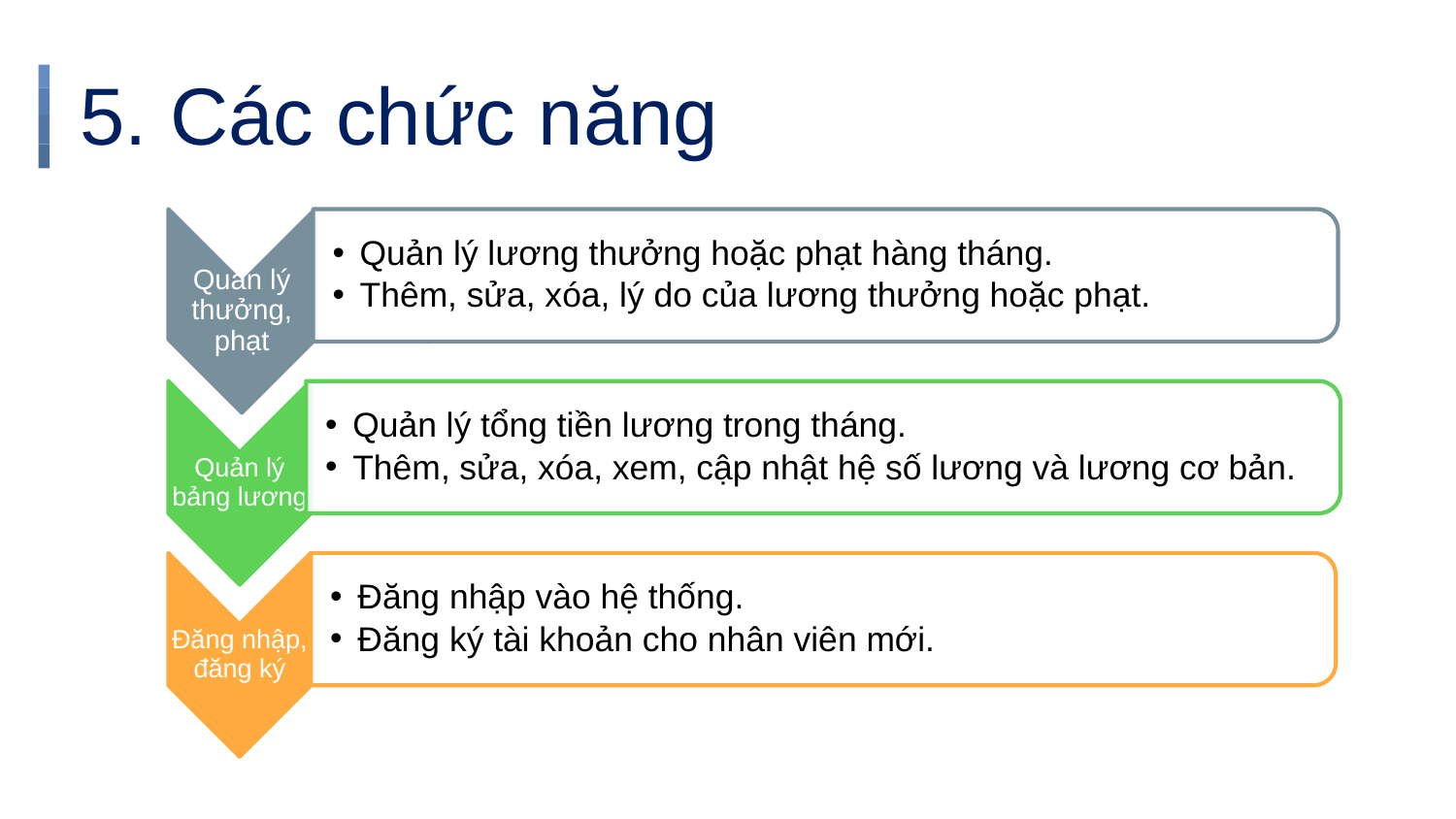

# 5. Các chức năng
Quản lý thưởng, phạt
Quản lý lương thưởng hoặc phạt hàng tháng.
Thêm, sửa, xóa, lý do của lương thưởng hoặc phạt.
Quản lý bảng lương
Quản lý tổng tiền lương trong tháng.
Thêm, sửa, xóa, xem, cập nhật hệ số lương và lương cơ bản.
Đăng nhập, đăng ký
Đăng nhập vào hệ thống.
Đăng ký tài khoản cho nhân viên mới.